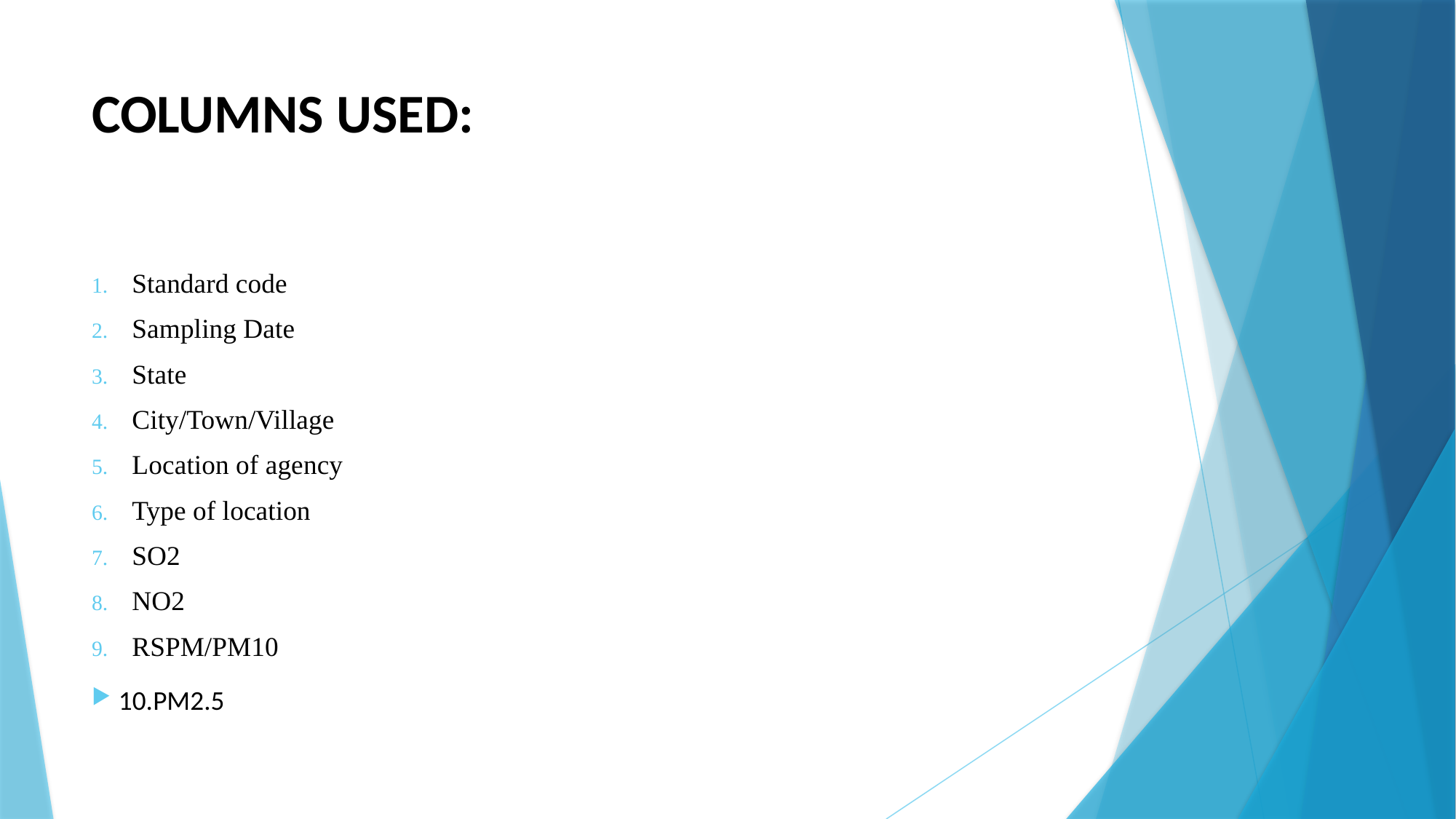

# COLUMNS USED:
Standard code
Sampling Date
State
City/Town/Village
Location of agency
Type of location
SO2
NO2
RSPM/PM10
10.PM2.5